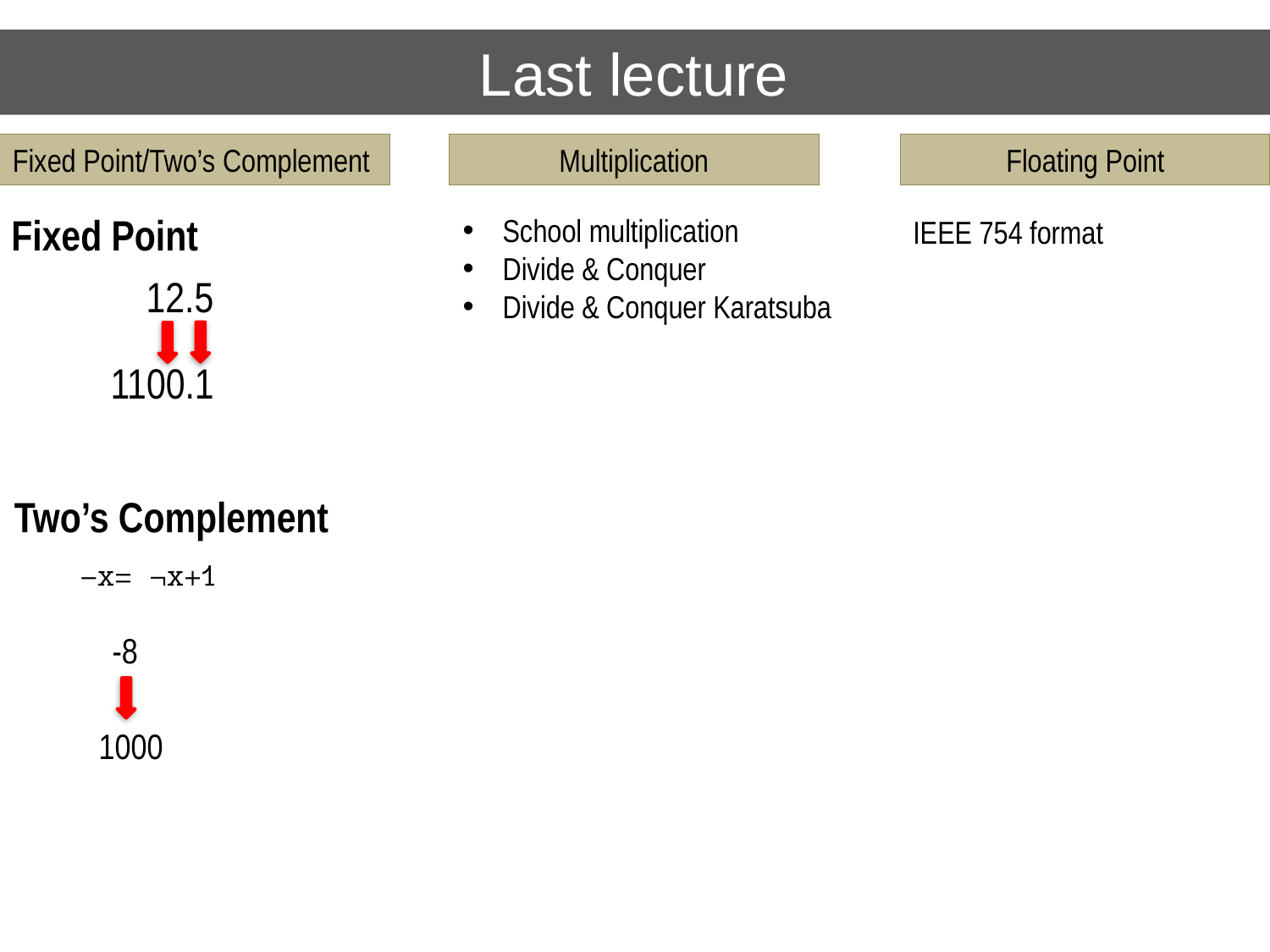

# Last lecture
Fixed Point/Two’s Complement
Multiplication
Floating Point
Fixed Point
School multiplication
Divide & Conquer
Divide & Conquer Karatsuba
IEEE 754 format
12.5

1100.1
Two’s Complement
-x= ¬x+1
-8

1000